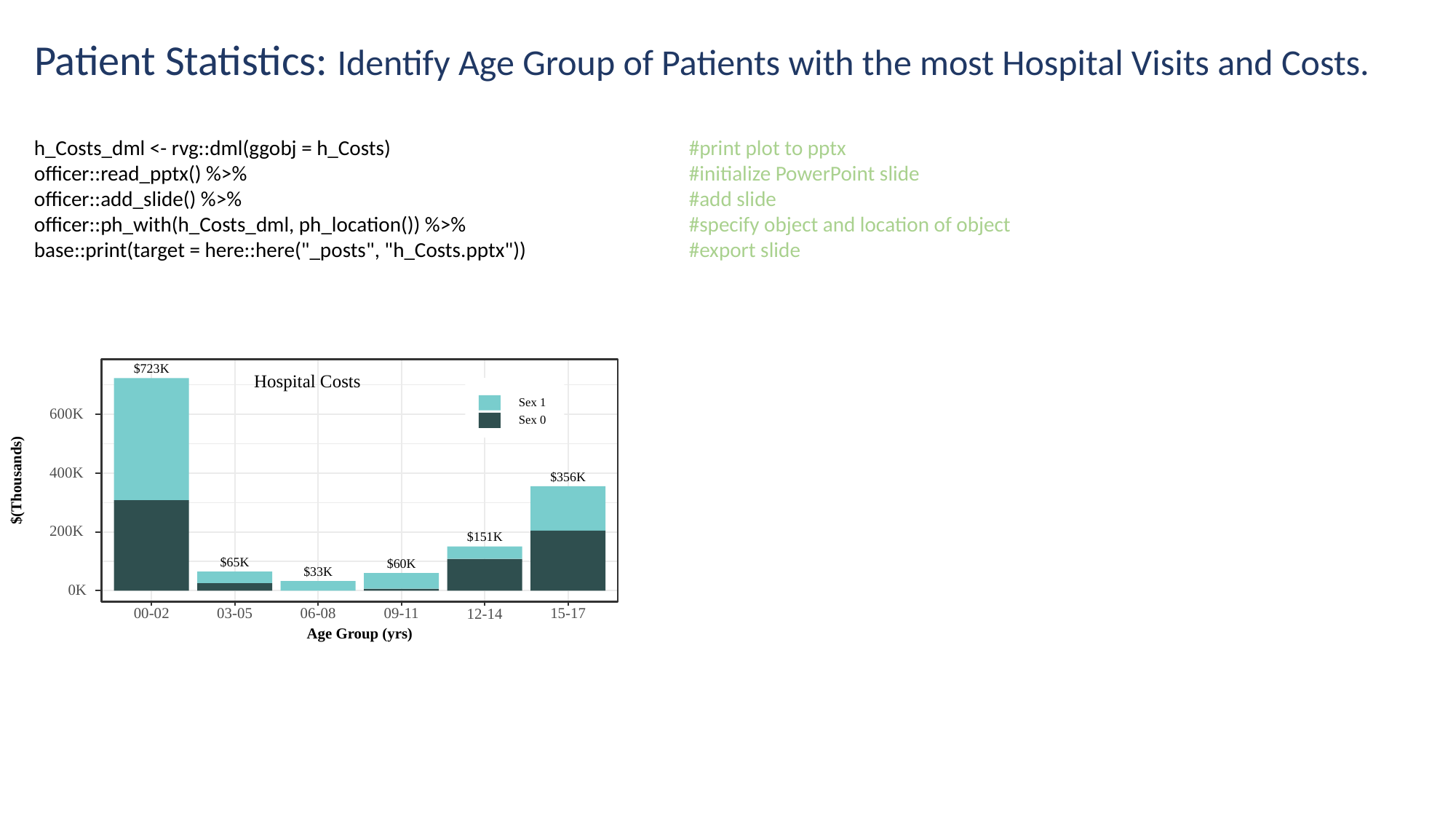

# Patient Statistics: Identify Age Group of Patients with the most Hospital Visits and Costs.

h_Costs_dml <- rvg::dml(ggobj = h_Costs) 			#print plot to pptx
officer::read_pptx() %>%					#initialize PowerPoint slide
officer::add_slide() %>%					#add slide
officer::ph_with(h_Costs_dml, ph_location()) %>% 		#specify object and location of object base::print(target = here::here("_posts", "h_Costs.pptx")) 		#export slide

$723K
Hospital Costs

Sex 1
600K

Sex 0

400K
$356K

$(Thousands)

200K

$151K

$65K

$60K

$33K

0K

09-11
15-17
00-02
03-05
06-08
12-14
Age Group (yrs)